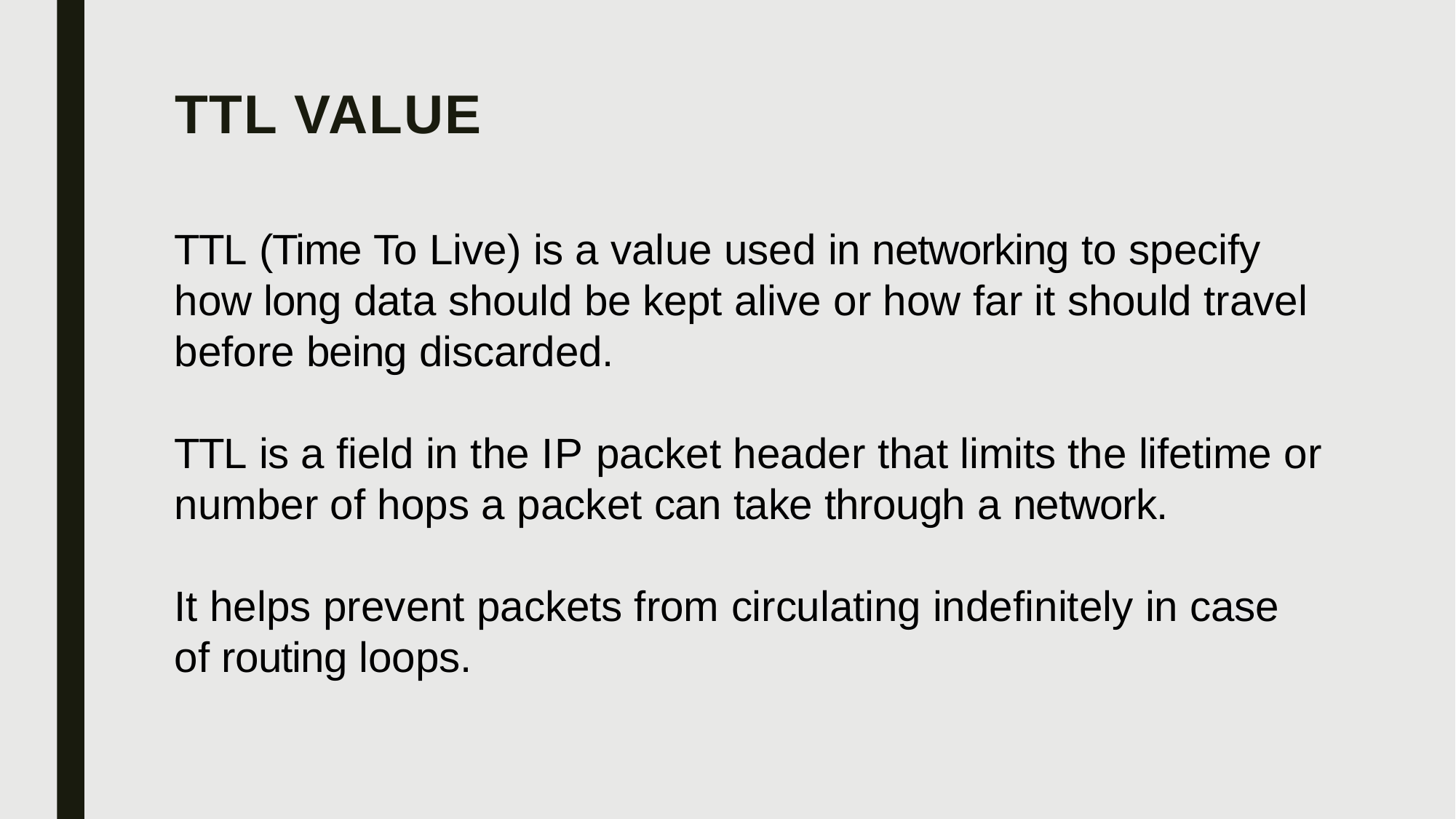

# Ttl value
TTL (Time To Live) is a value used in networking to specify how long data should be kept alive or how far it should travel before being discarded.

TTL is a field in the IP packet header that limits the lifetime or number of hops a packet can take through a network.

It helps prevent packets from circulating indefinitely in case of routing loops.